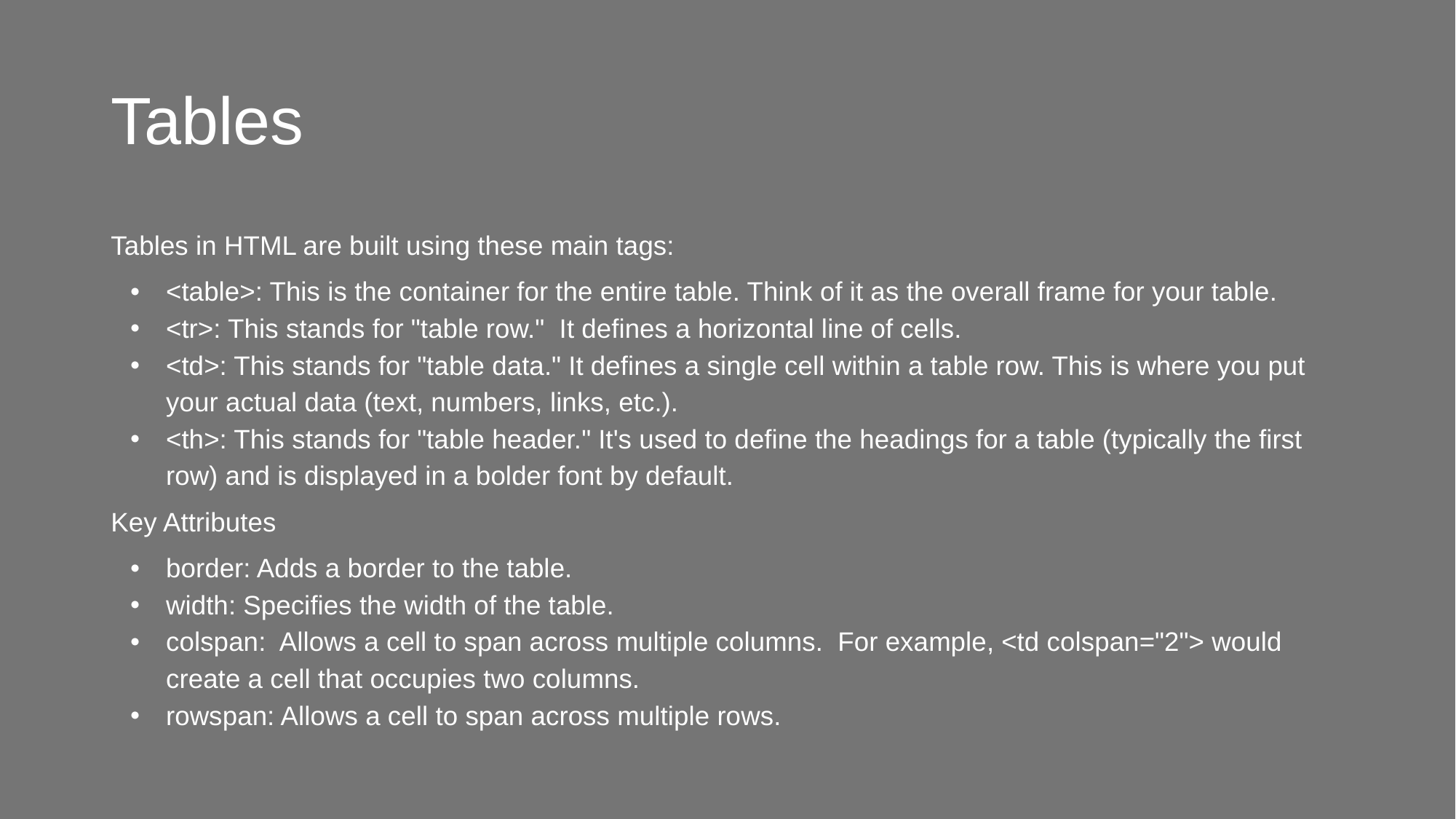

# Tables
Tables in HTML are built using these main tags:
<table>: This is the container for the entire table. Think of it as the overall frame for your table.
<tr>: This stands for "table row."  It defines a horizontal line of cells.
<td>: This stands for "table data." It defines a single cell within a table row. This is where you put your actual data (text, numbers, links, etc.).
<th>: This stands for "table header." It's used to define the headings for a table (typically the first row) and is displayed in a bolder font by default.
Key Attributes
border: Adds a border to the table.
width: Specifies the width of the table.
colspan:  Allows a cell to span across multiple columns.  For example, <td colspan="2"> would create a cell that occupies two columns.
rowspan: Allows a cell to span across multiple rows.